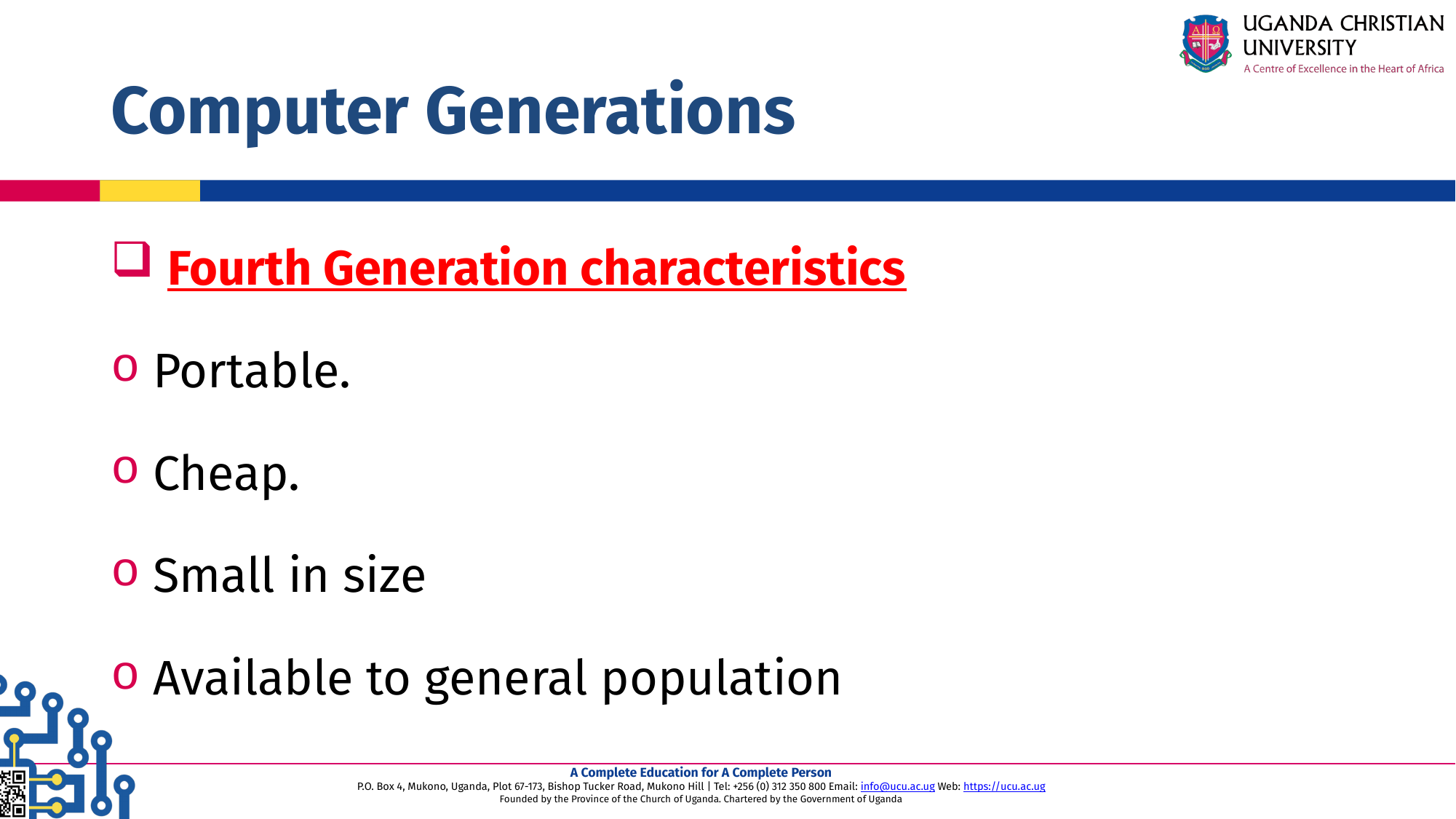

# Computer Generations
 Fourth Generation characteristics
 Portable.
 Cheap.
 Small in size
 Available to general population